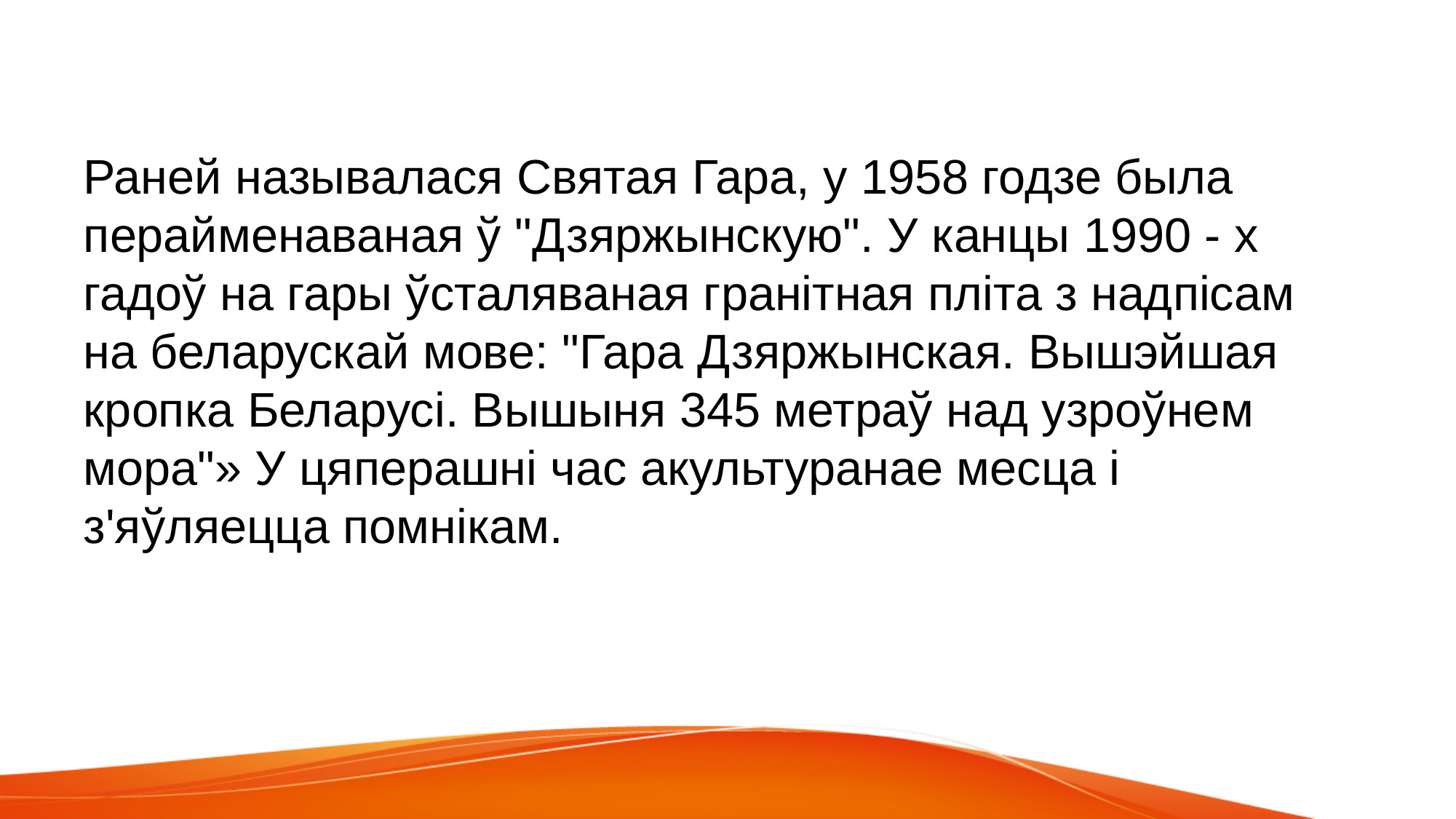

Раней называлася Святая Гара, у 1958 годзе была перайменаваная ў "Дзяржынскую". У канцы 1990 - х гадоў на гары ўсталяваная гранітная пліта з надпісам на беларускай мове: "Гара Дзяржынская. Вышэйшая кропка Беларусі. Вышыня 345 метраў над узроўнем мора"» У цяперашні час акультуранае месца і з'яўляецца помнікам.